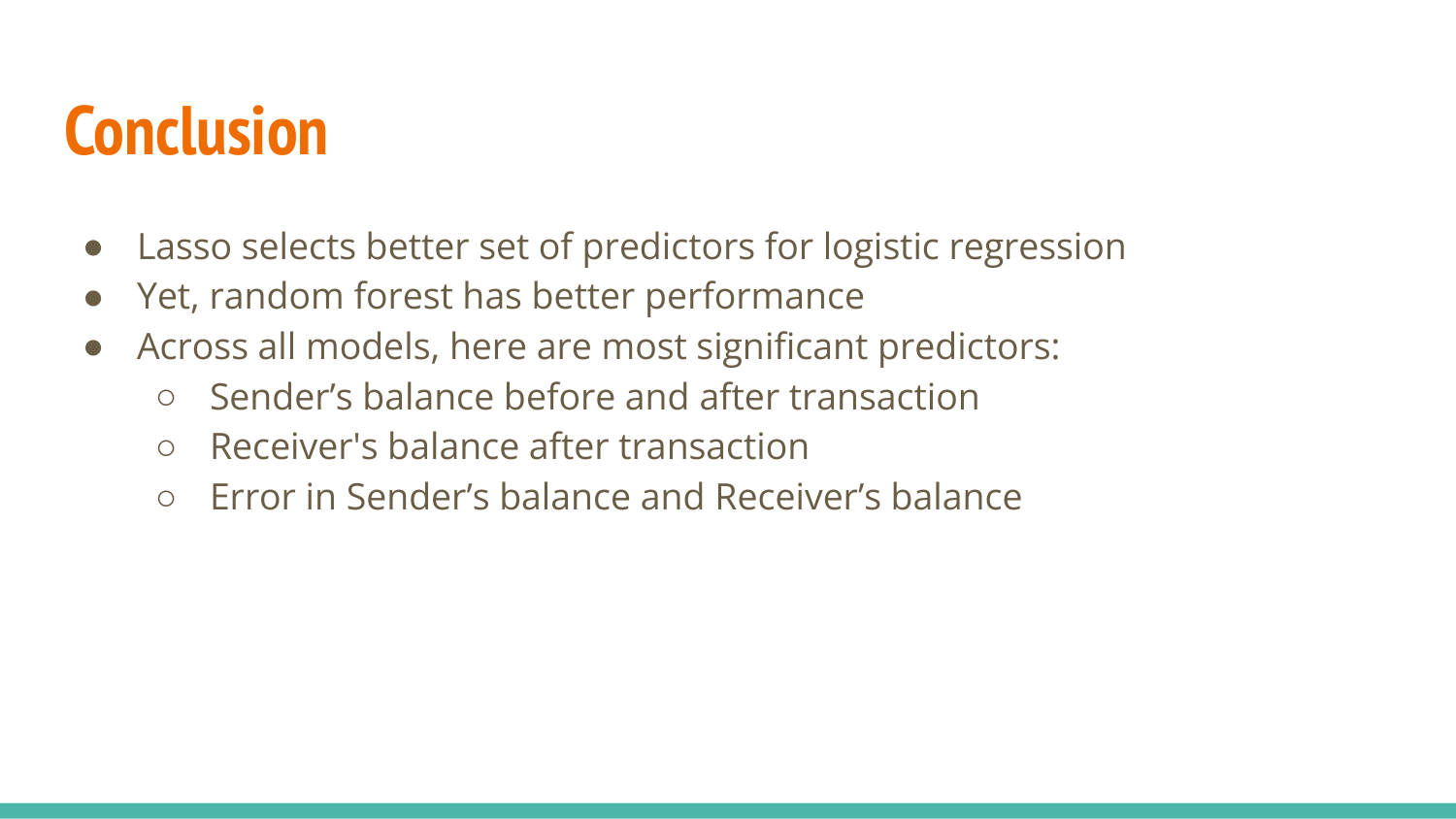

# Conclusion
Lasso selects better set of predictors for logistic regression
Yet, random forest has better performance
Across all models, here are most significant predictors:
Sender’s balance before and after transaction
Receiver's balance after transaction
Error in Sender’s balance and Receiver’s balance